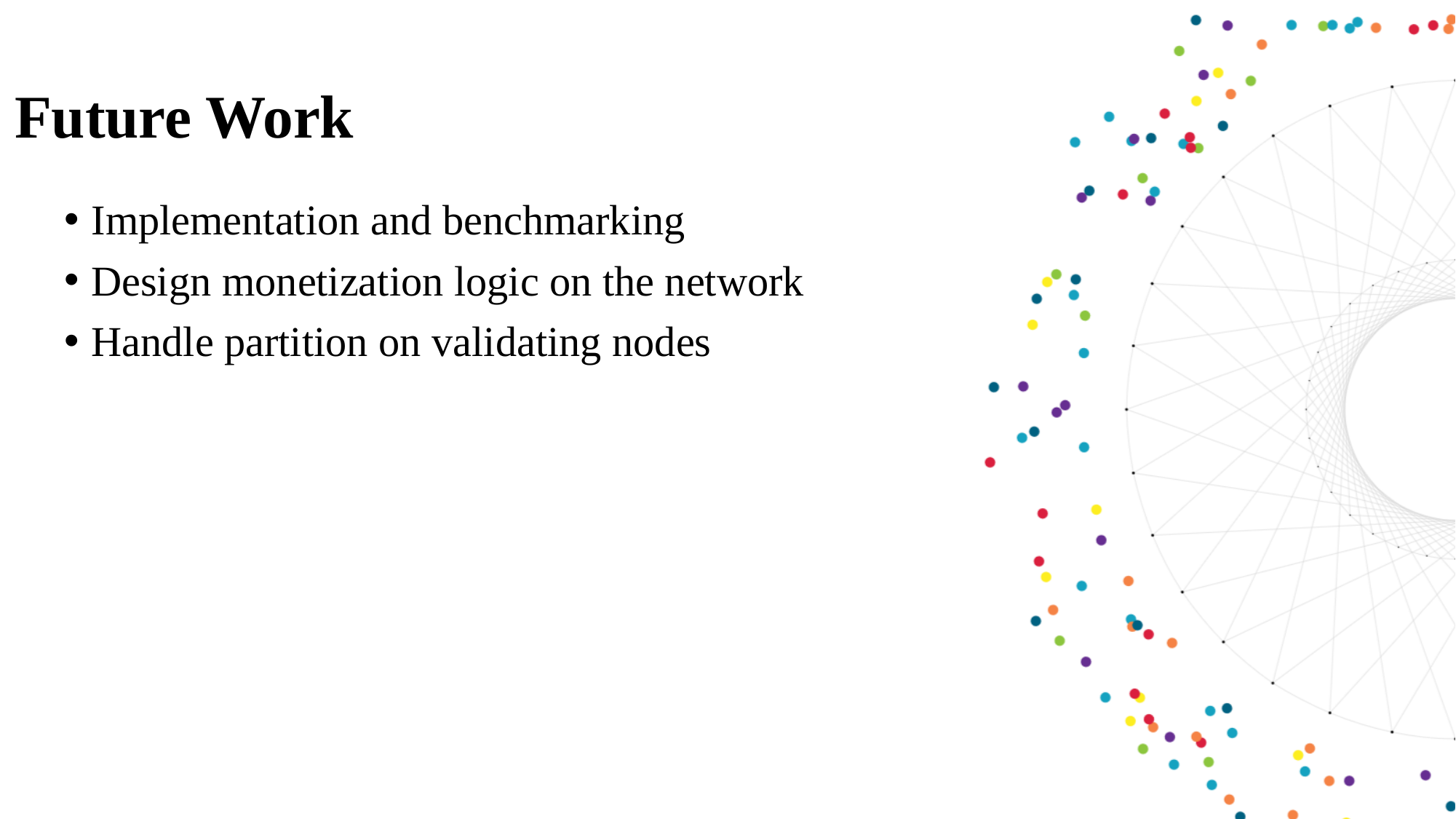

Future Work
Implementation and benchmarking
Design monetization logic on the network
Handle partition on validating nodes